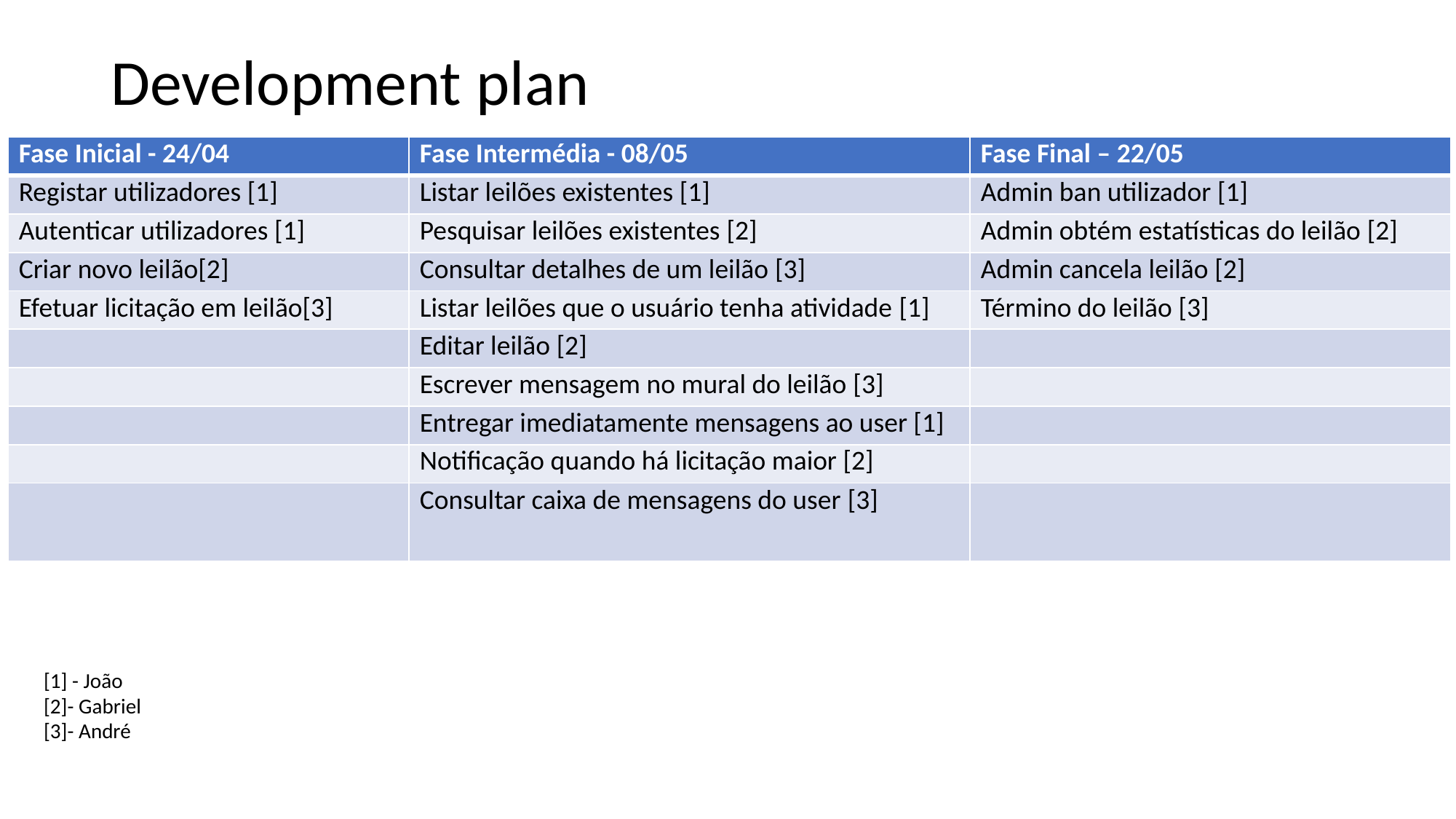

# Development plan
| Fase Inicial - 24/04 | Fase Intermédia - 08/05 | Fase Final – 22/05 |
| --- | --- | --- |
| Registar utilizadores [1] | Listar leilões existentes [1] | Admin ban utilizador [1] |
| Autenticar utilizadores [1] | Pesquisar leilões existentes [2] | Admin obtém estatísticas do leilão [2] |
| Criar novo leilão[2] | Consultar detalhes de um leilão [3] | Admin cancela leilão [2] |
| Efetuar licitação em leilão[3] | Listar leilões que o usuário tenha atividade [1] | Término do leilão [3] |
|  | Editar leilão [2] |  |
|  | Escrever mensagem no mural do leilão [3] |  |
|  | Entregar imediatamente mensagens ao user [1] |  |
|  | Notificação quando há licitação maior [2] |  |
|  | Consultar caixa de mensagens do user [3] |  |
[1] - João
[2]- Gabriel
[3]- André